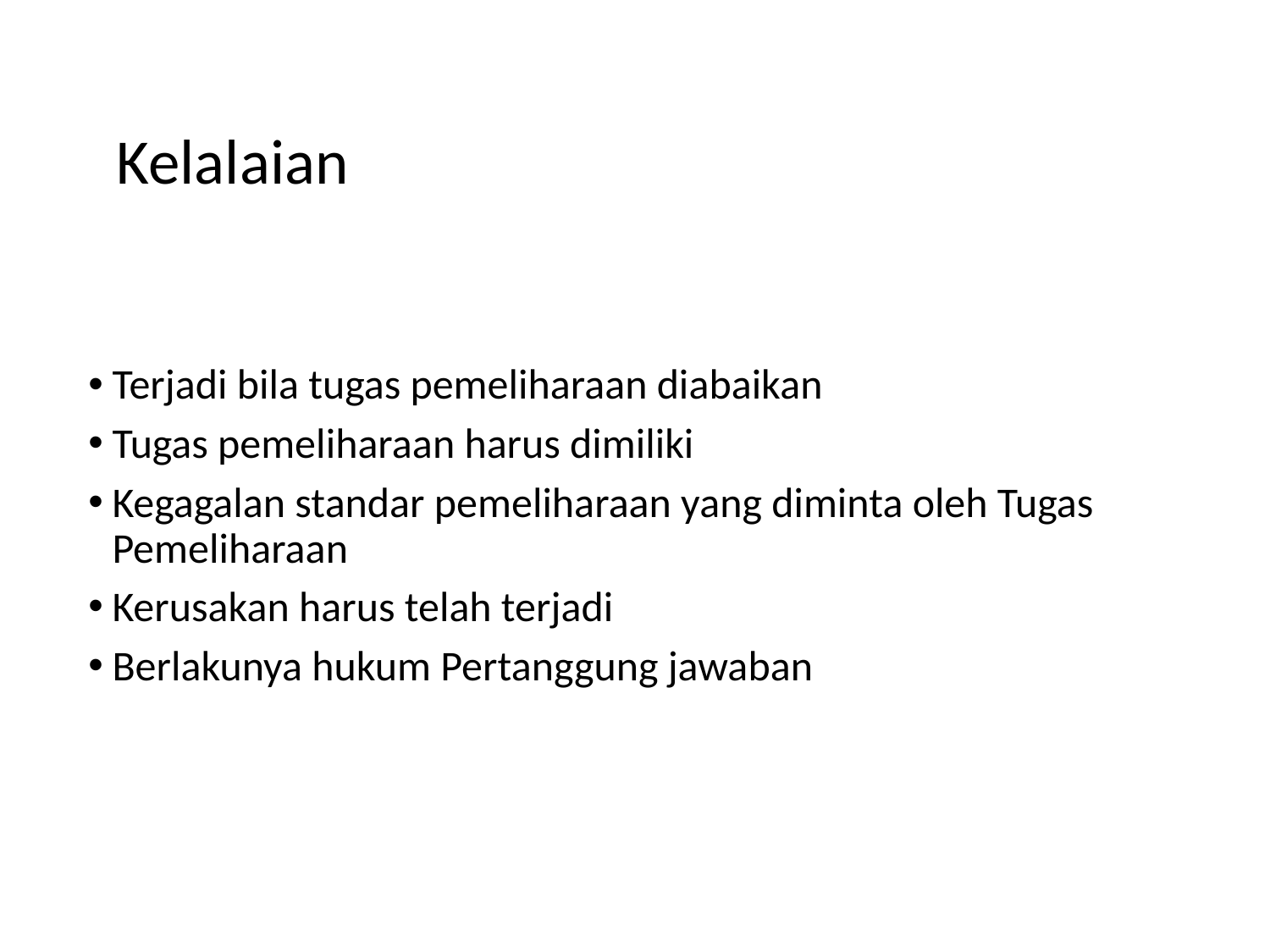

# Kelalaian
Terjadi bila tugas pemeliharaan diabaikan
Tugas pemeliharaan harus dimiliki
Kegagalan standar pemeliharaan yang diminta oleh Tugas Pemeliharaan
Kerusakan harus telah terjadi
Berlakunya hukum Pertanggung jawaban